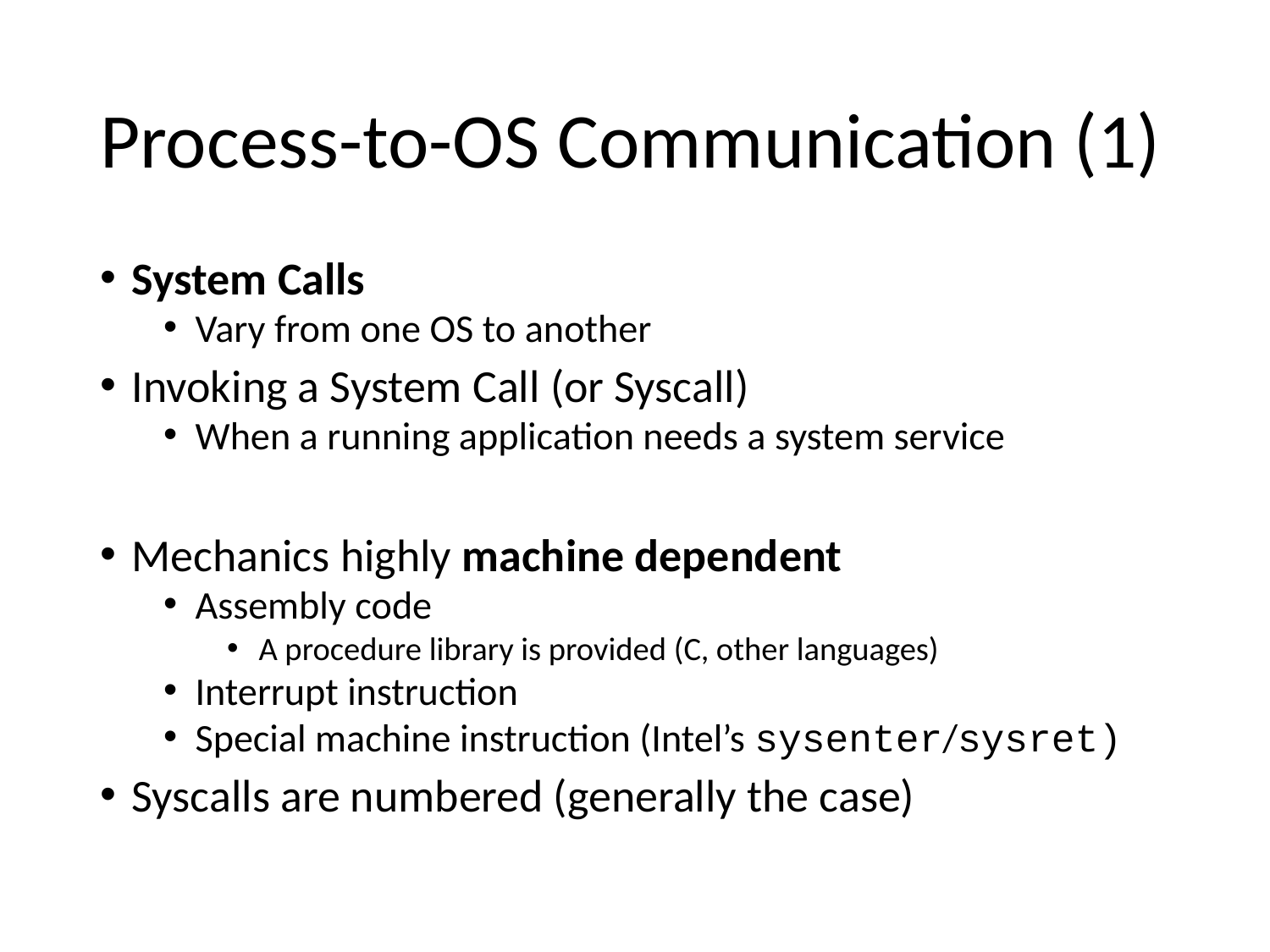

# Process-to-OS Communication (1)
System Calls
Vary from one OS to another
Invoking a System Call (or Syscall)
When a running application needs a system service

Mechanics highly machine dependent
Assembly code
A procedure library is provided (C, other languages)
Interrupt instruction
Special machine instruction (Intel’s sysenter/sysret)
Syscalls are numbered (generally the case)